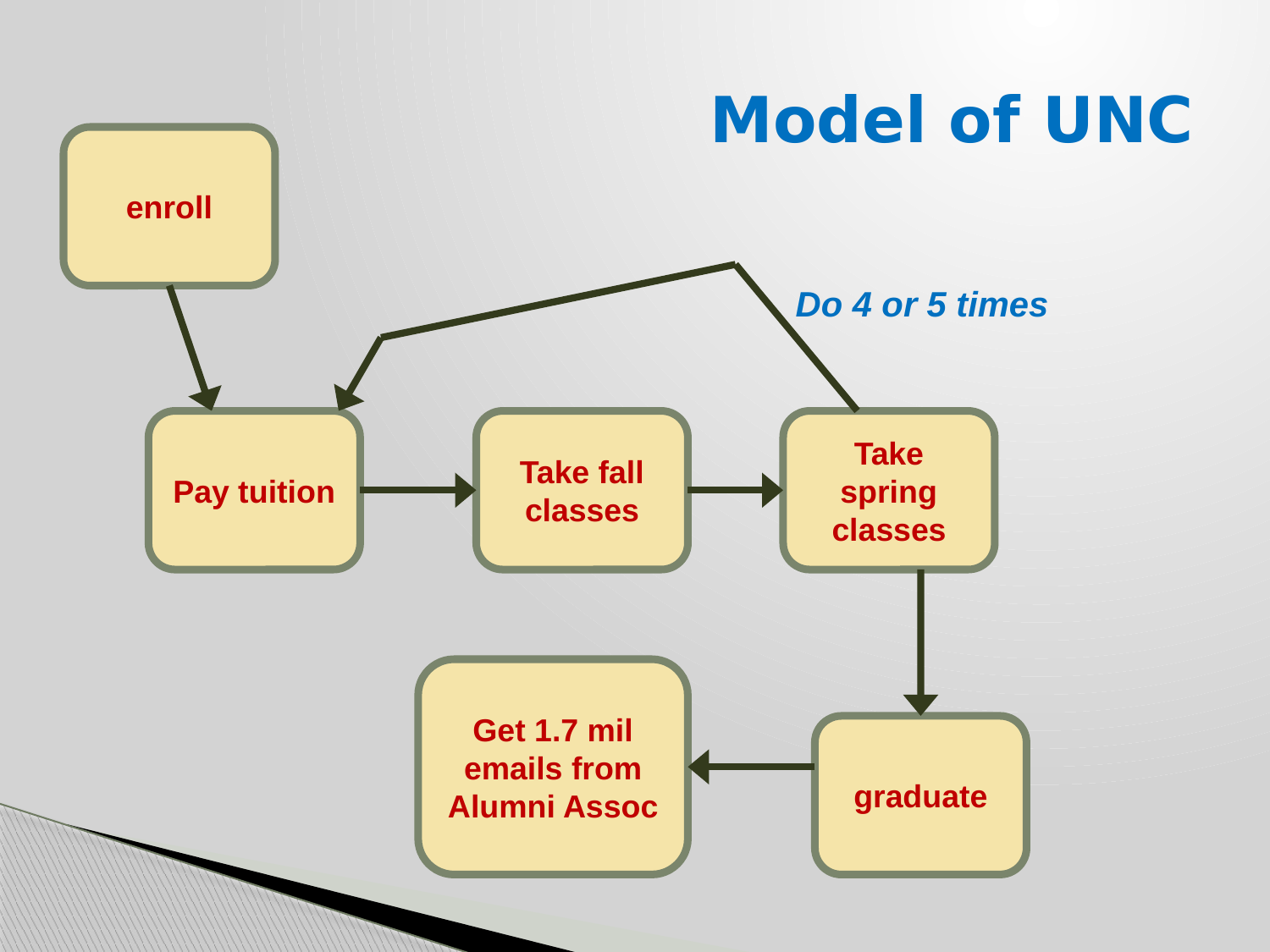

# Model of UNC
enroll
Do 4 or 5 times
Pay tuition
Take fall classes
Take spring classes
Get 1.7 mil emails from Alumni Assoc
graduate